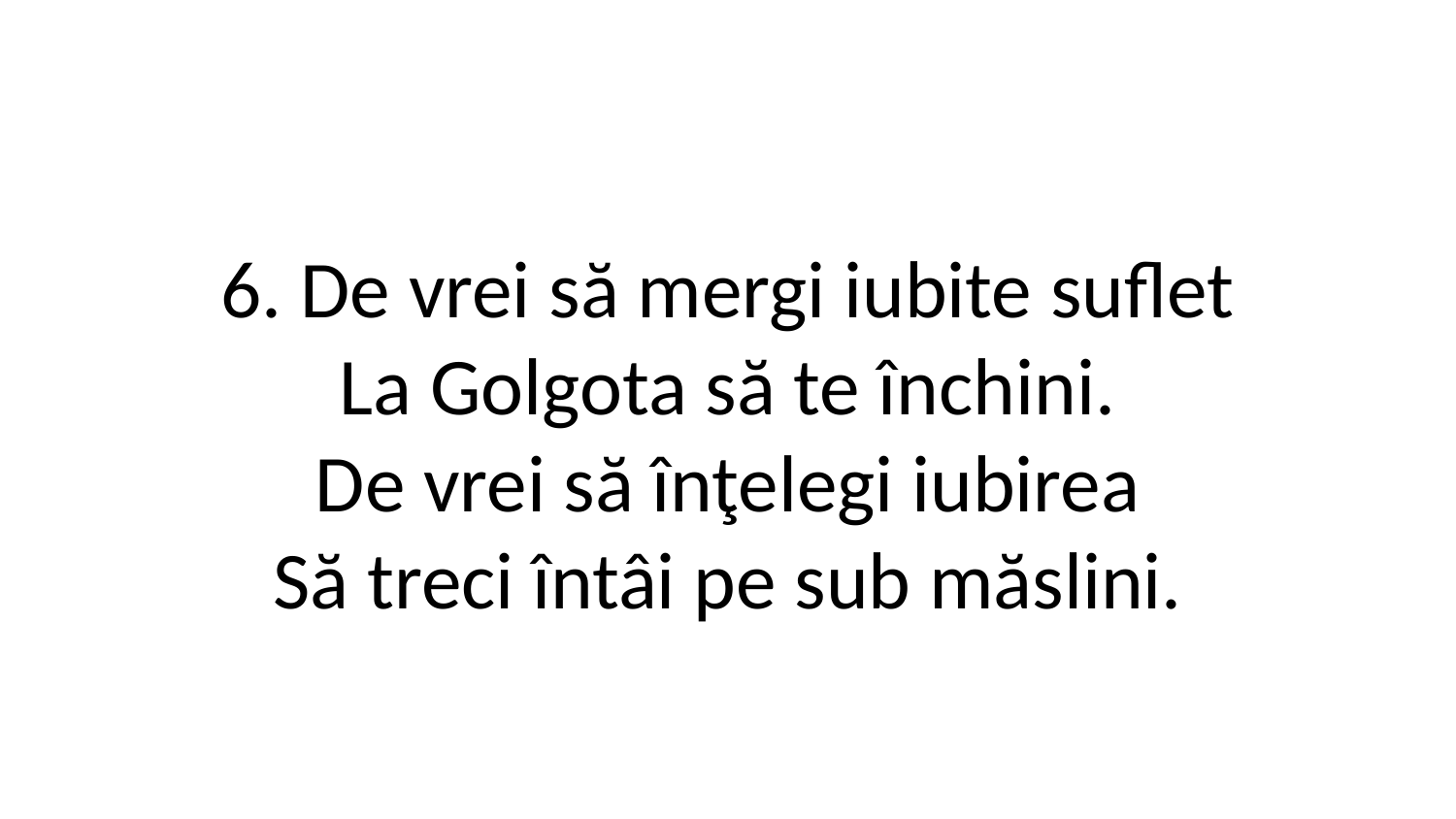

6. De vrei să mergi iubite suflet
La Golgota să te închini.
De vrei să înţelegi iubirea
Să treci întâi pe sub măslini.